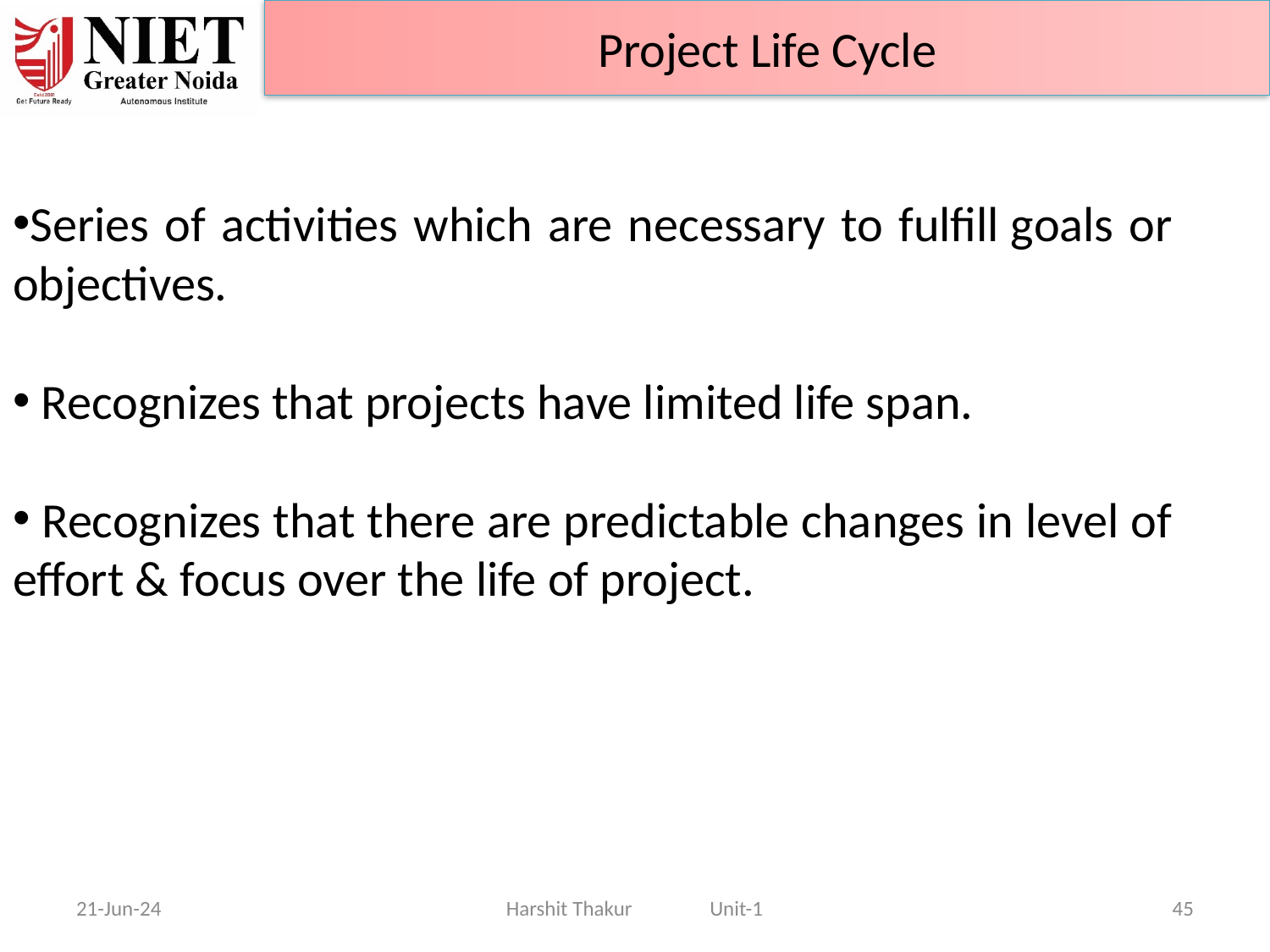

Project Life Cycle

Series of activities which are necessary to fulfill goals or objectives.

 Recognizes that projects have limited life span.

 Recognizes that there are predictable changes in level of effort & focus over the life of project.

21-Jun-24
Harshit Thakur                Unit-1
45